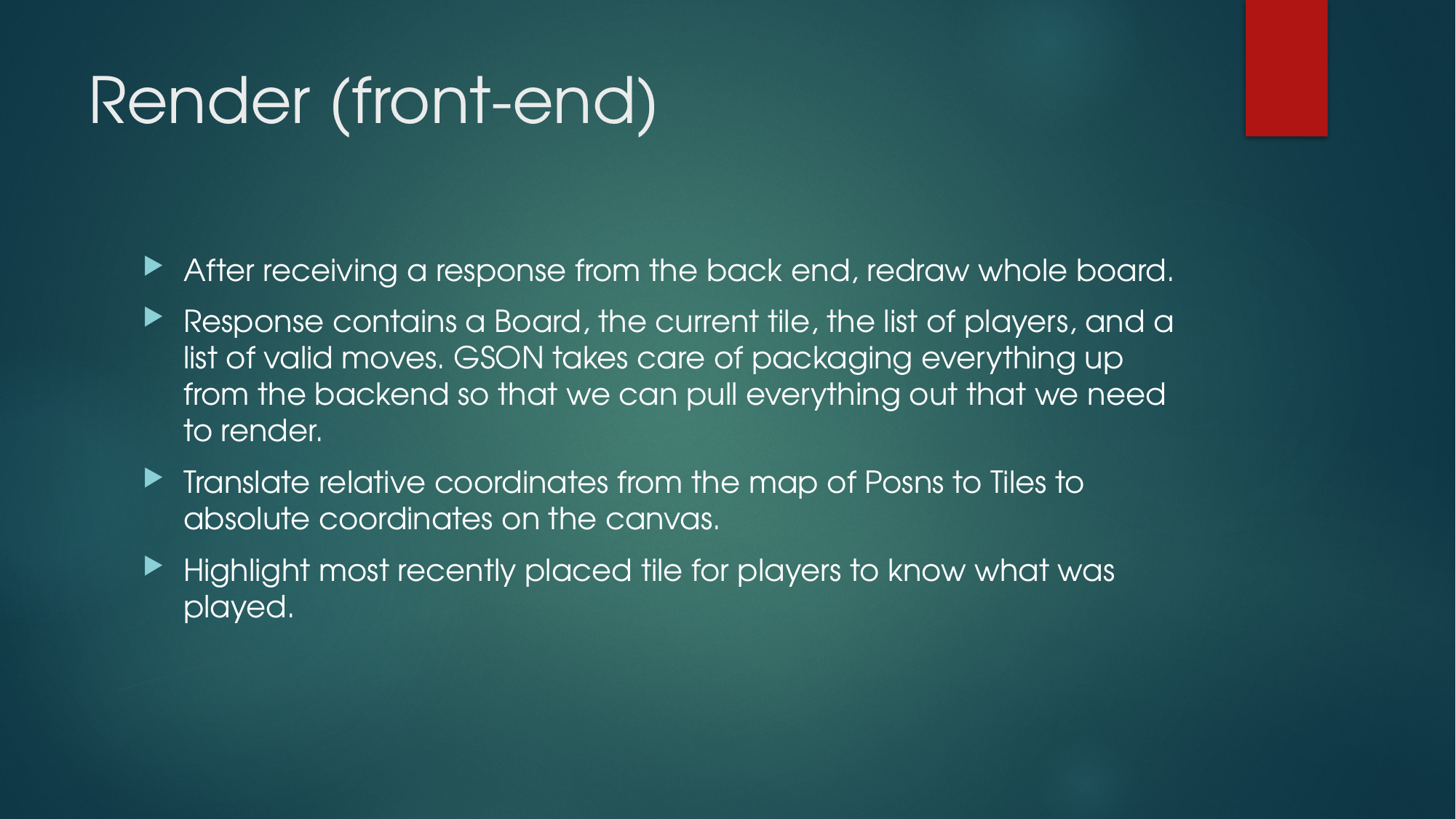

# Render (front-end)
After receiving a response from the back end, redraw whole board.
Response contains a Board, the current tile, the list of players, and a list of valid moves. GSON takes care of packaging everything up from the backend so that we can pull everything out that we need to render.
Translate relative coordinates from the map of Posns to Tiles to absolute coordinates on the canvas.
Highlight most recently placed tile for players to know what was played.